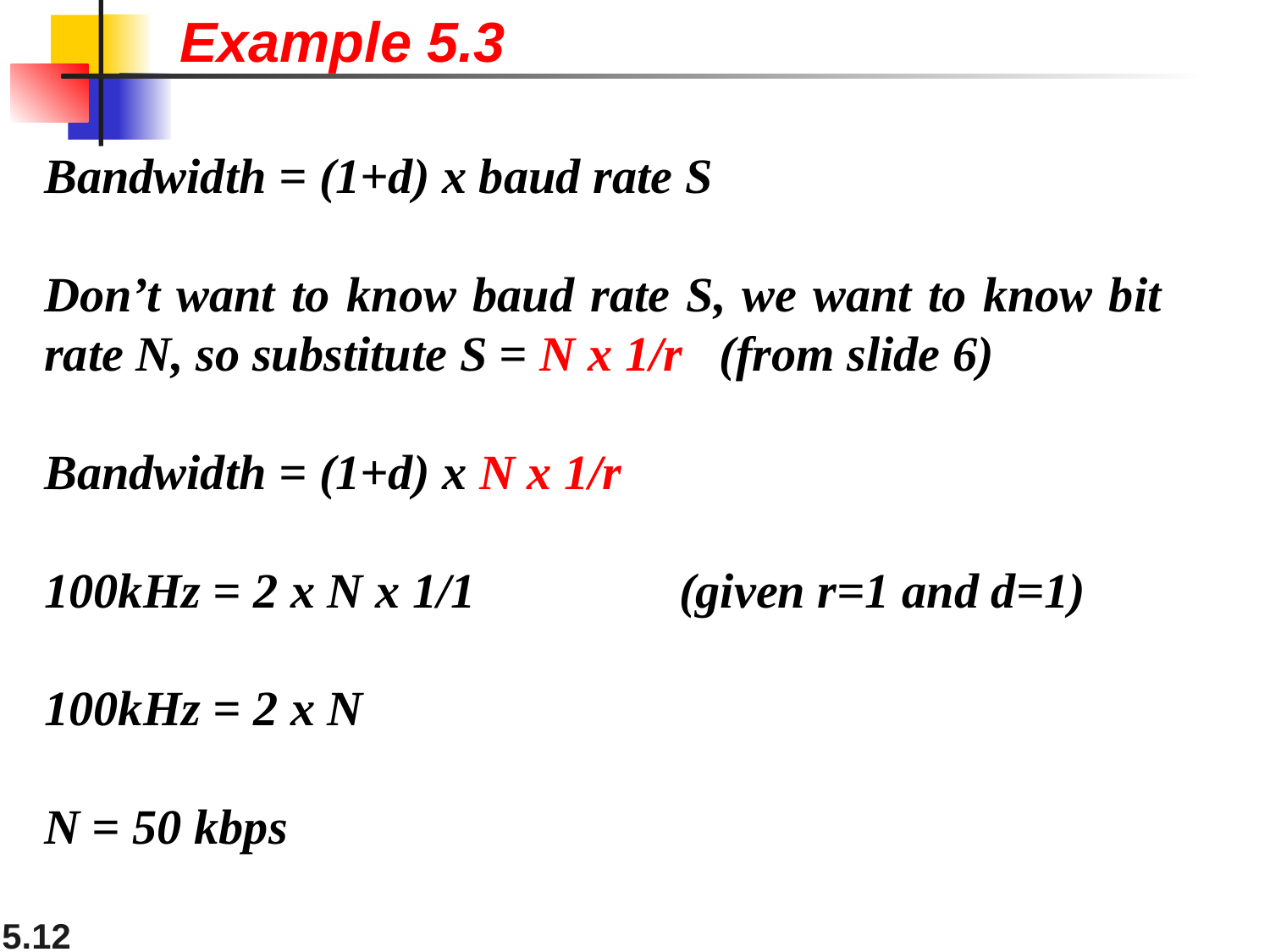

Example 5.3

Bandwidth = (1+d) x baud rate S

Don’t want to know baud rate S, we want to know bit rate N, so substitute S = N x 1/r   (from slide 6)

Bandwidth = (1+d) x N x 1/r

100kHz = 2 x N x 1/1		(given r=1 and d=1)

100kHz = 2 x N

N = 50 kbps
5.12